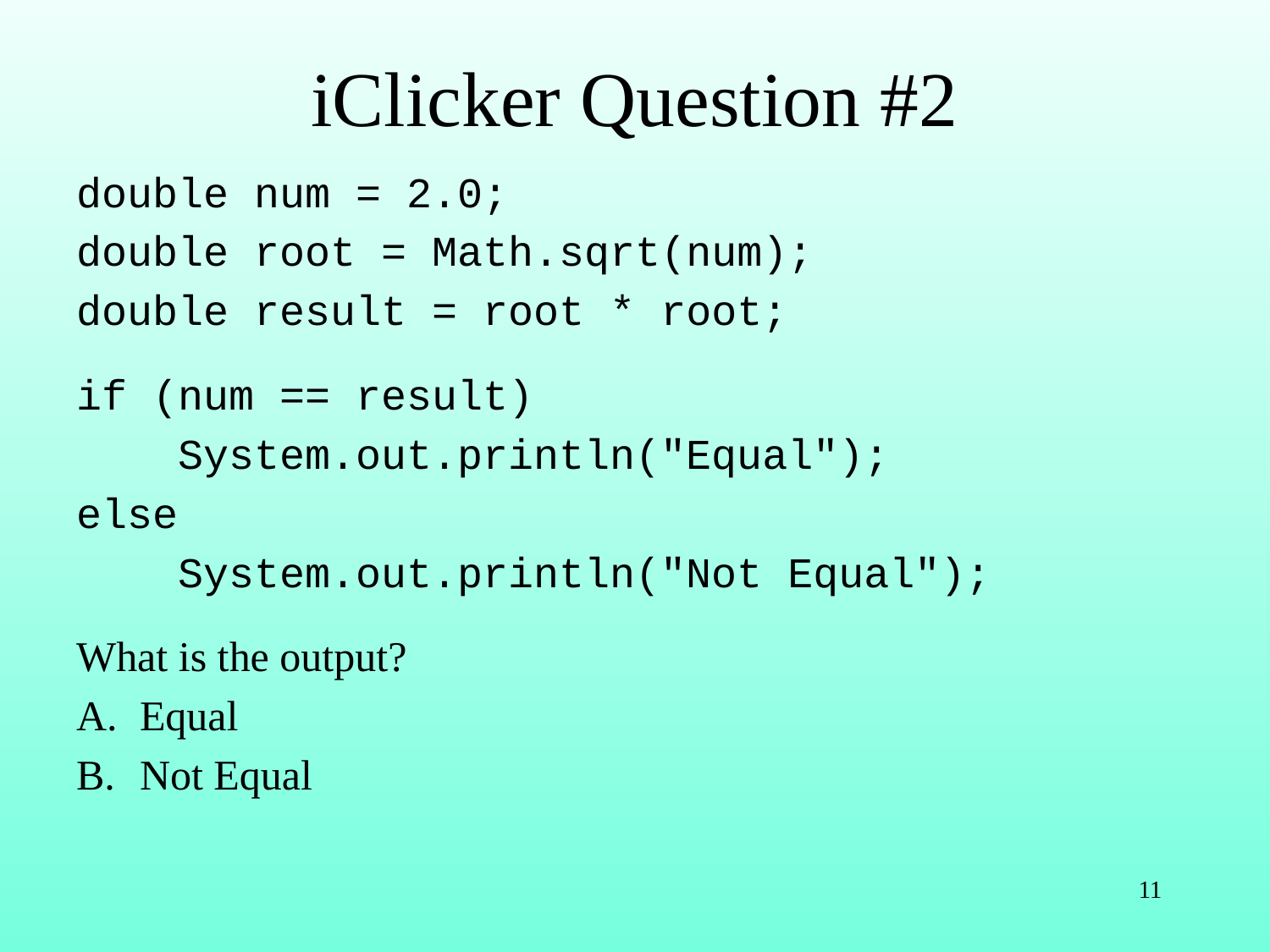

# iClicker Question #2
double num = 2.0;
double root = Math.sqrt(num);
double result = root * root;

if (num == result)
    System.out.println("Equal");
else
    System.out.println("Not Equal");

What is the output?
Equal
Not Equal

11